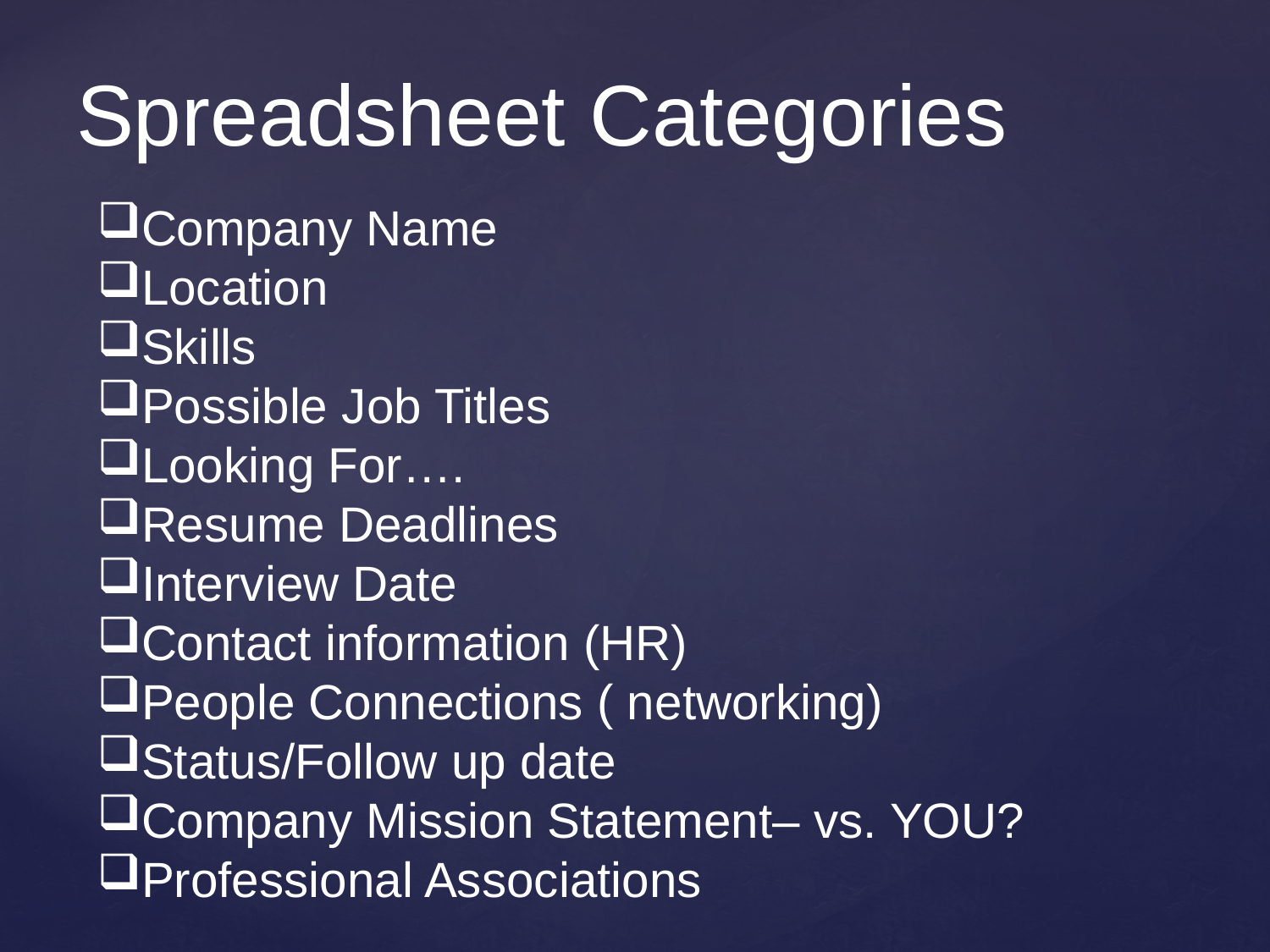

# Spreadsheet Categories
Company Name
Location
Skills
Possible Job Titles
Looking For….
Resume Deadlines
Interview Date
Contact information (HR)
People Connections ( networking)
Status/Follow up date
Company Mission Statement– vs. YOU?
Professional Associations